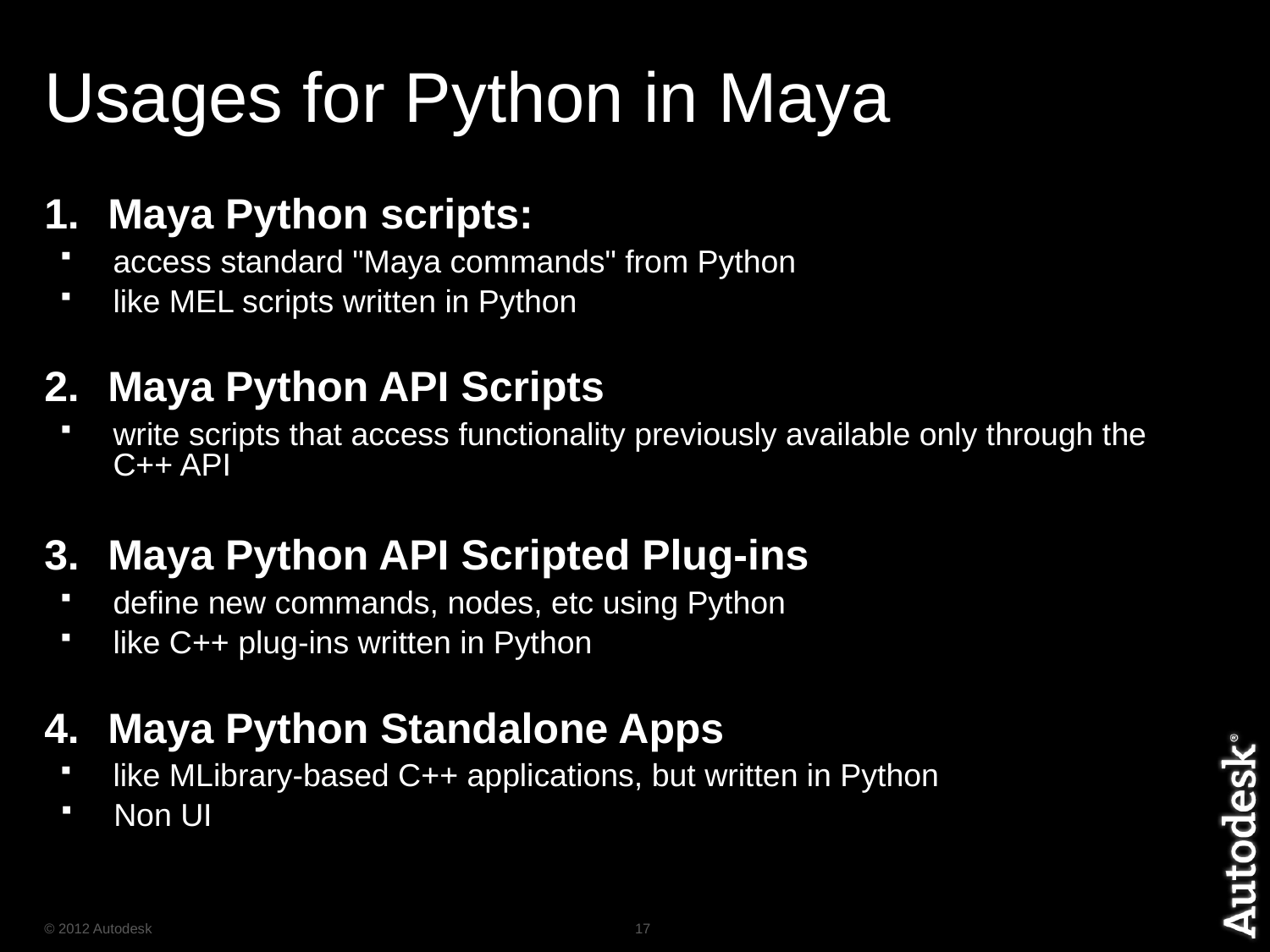

# Usages for Python in Maya
Maya Python scripts:
access standard "Maya commands" from Python
like MEL scripts written in Python

Maya Python API Scripts
write scripts that access functionality previously available only through the C++ API

Maya Python API Scripted Plug-ins
define new commands, nodes, etc using Python
like C++ plug-ins written in Python

Maya Python Standalone Apps
like MLibrary-based C++ applications, but written in Python
Non UI